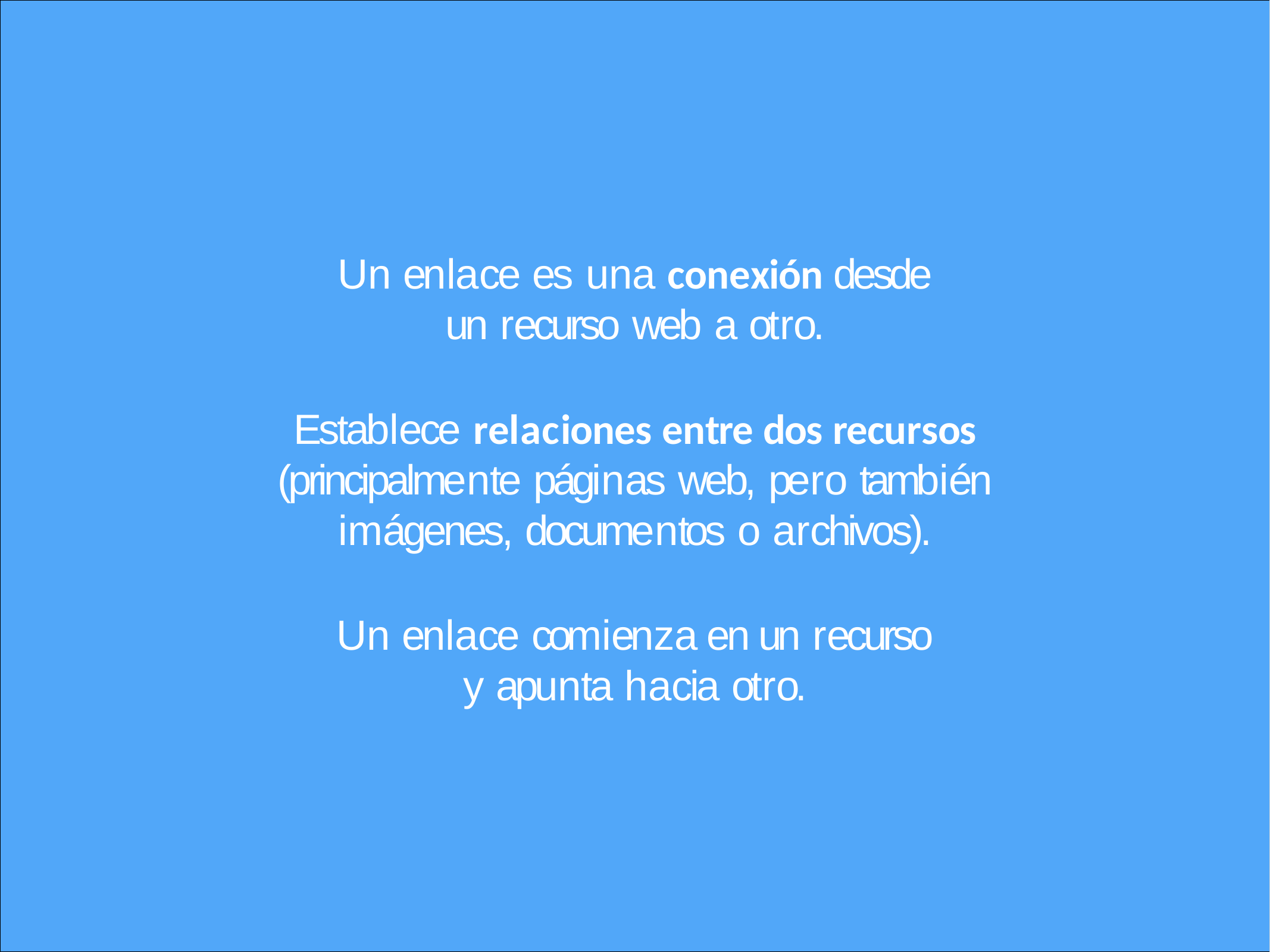

Un enlace es una conexión desde un recurso web a otro.

Establece relaciones entre dos recursos (principalmente páginas web, pero también imágenes, documentos o archivos).

Un enlace comienza en un recurso y apunta hacia otro.